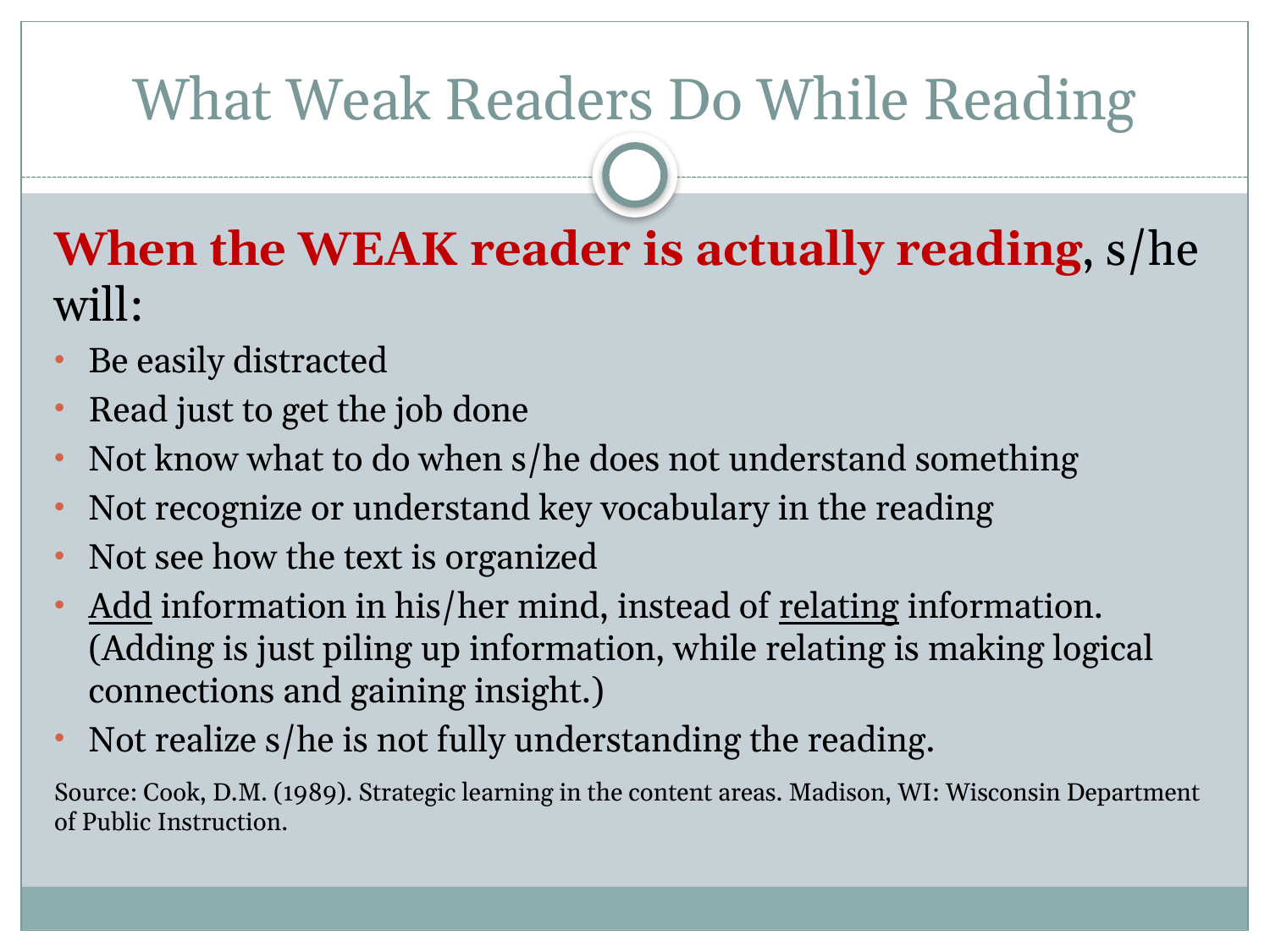

# What Weak Readers Do While Reading
When the WEAK reader is actually reading, s/he will:
Be easily distracted
Read just to get the job done
Not know what to do when s/he does not understand something
Not recognize or understand key vocabulary in the reading
Not see how the text is organized
Add information in his/her mind, instead of relating information. (Adding is just piling up information, while relating is making logical connections and gaining insight.)
Not realize s/he is not fully understanding the reading.
Source: Cook, D.M. (1989). Strategic learning in the content areas. Madison, WI: Wisconsin Department of Public Instruction.